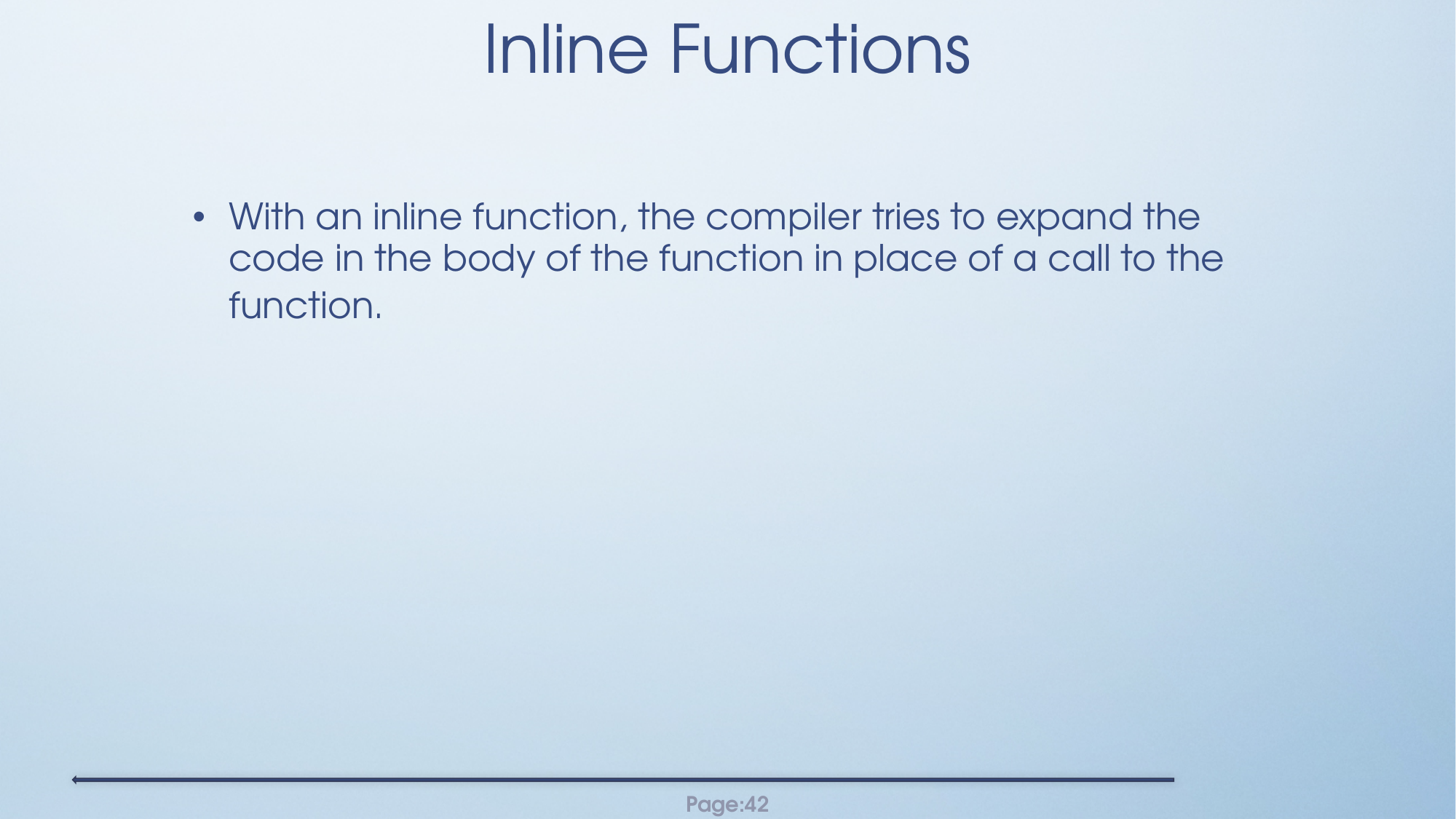

# Inline Functions
With an inline function, the compiler tries to expand the code in the body of the function in place of a call to the function.